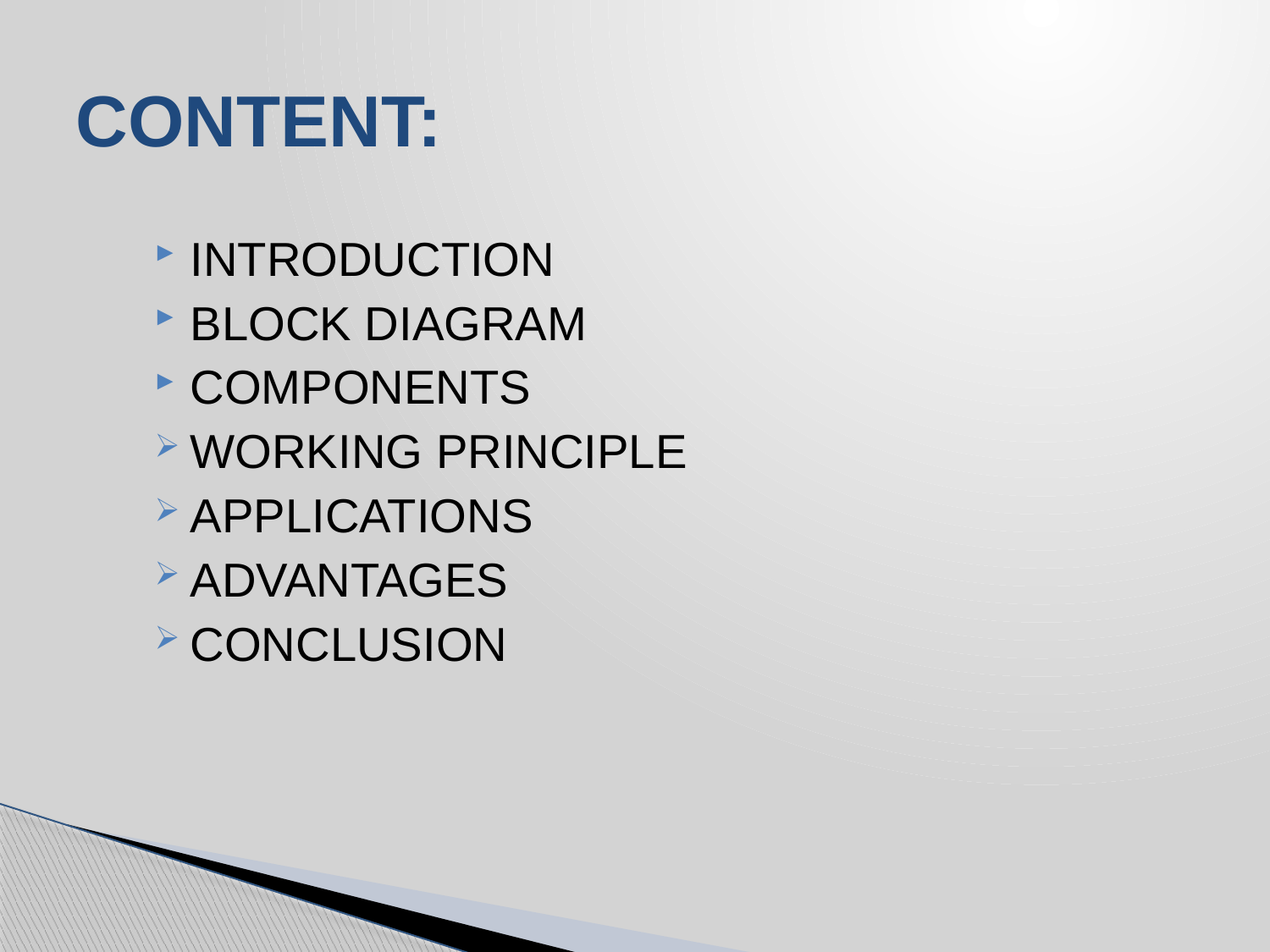

# CONTENT:
INTRODUCTION
BLOCK DIAGRAM
COMPONENTS
WORKING PRINCIPLE
APPLICATIONS
ADVANTAGES
CONCLUSION